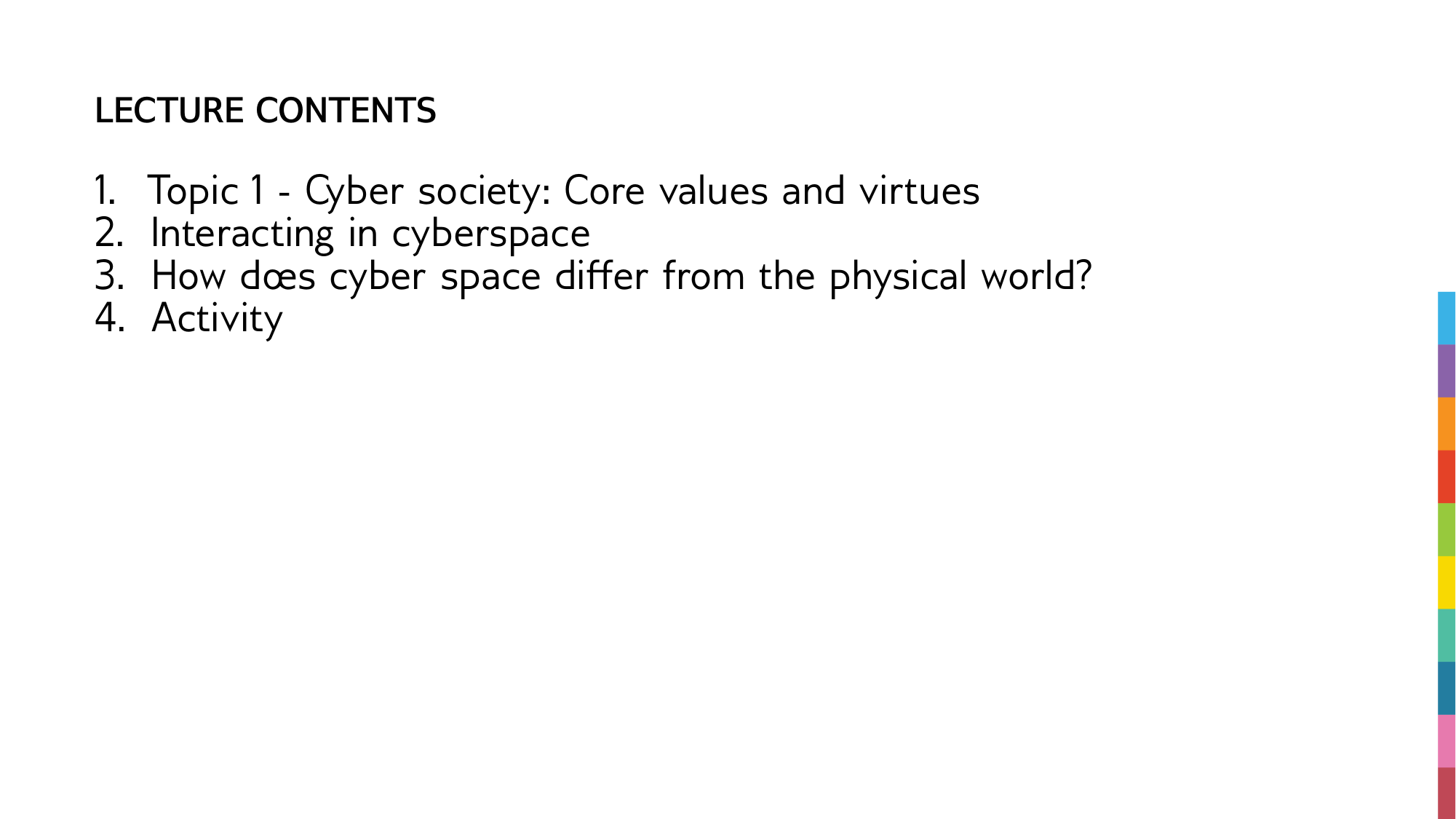

# LECTURE CONTENTS
  Topic 1 - Cyber society: Core values and virtues
  Interacting in cyberspace
  How does cyber space differ from the physical world?
  Activity